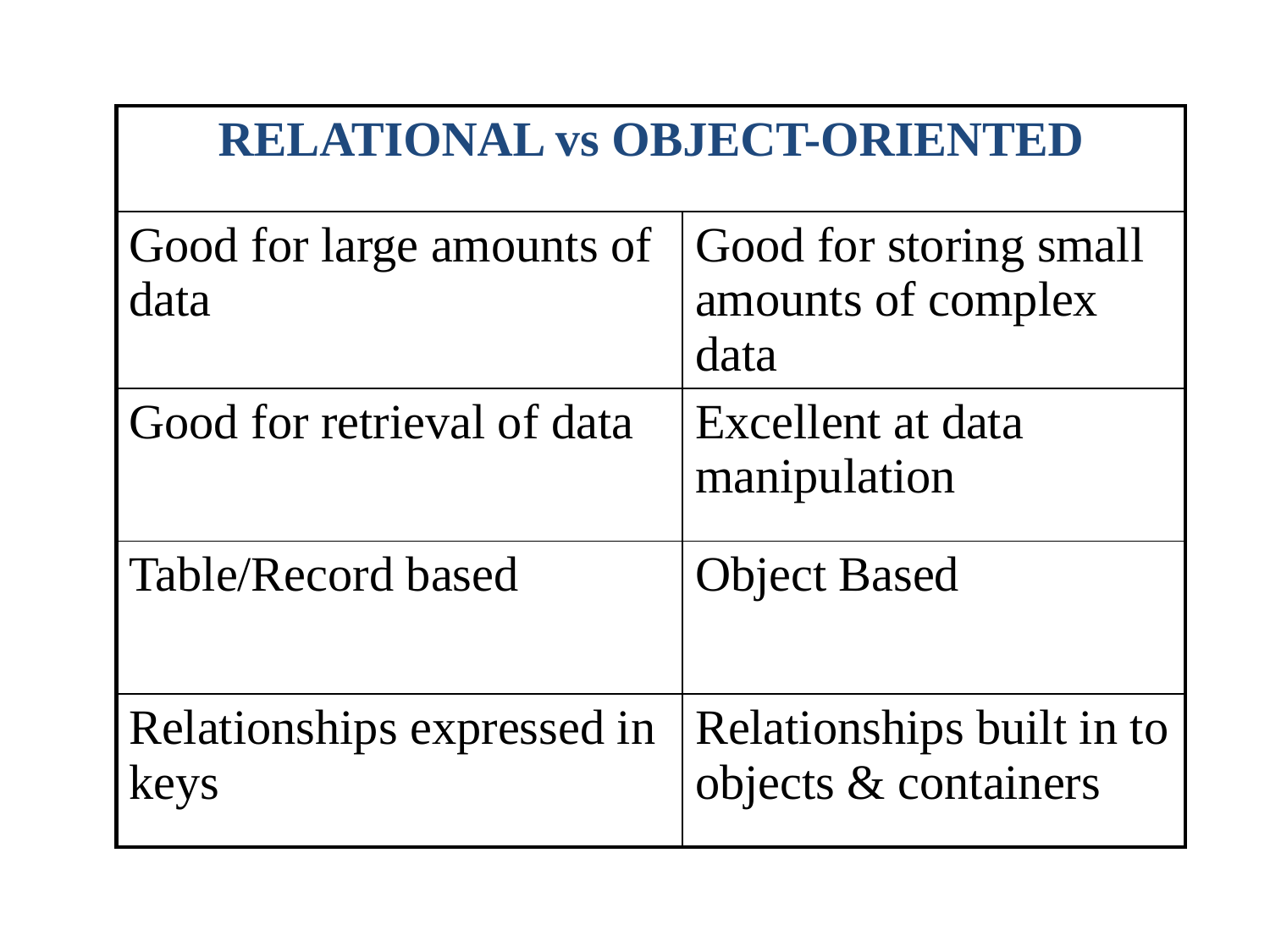

| RELATIONAL vs OBJECT-ORIENTED |  |
| --- | --- |
| Good for large amounts of data | Good for storing small amounts of complex data |
| Good for retrieval of data | Excellent at data manipulation |
| Table/Record based | Object Based |
| Relationships expressed in keys | Relationships built in to objects & containers |